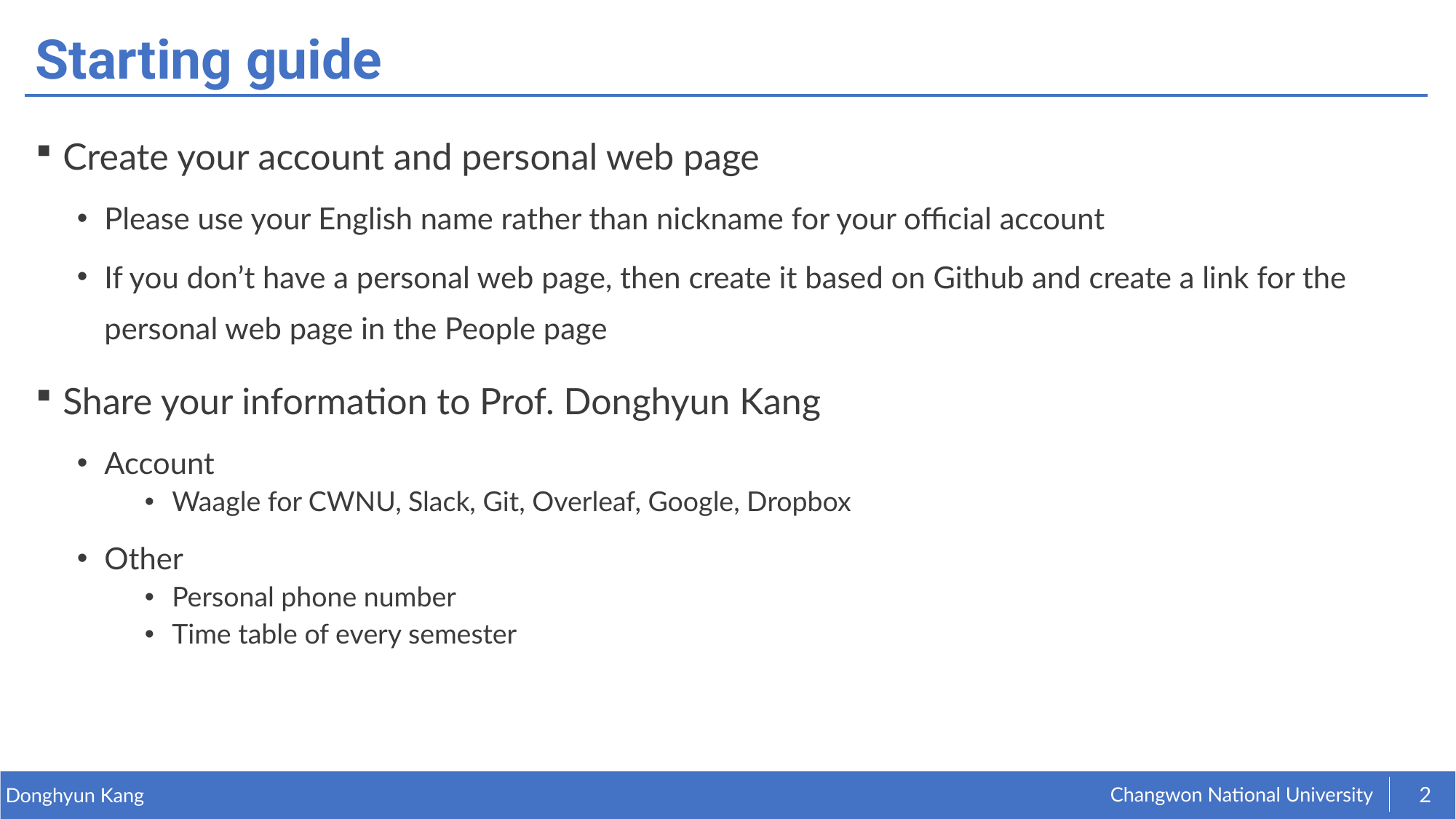

# Starting guide
Create your account and personal web page
Please use your English name rather than nickname for your official account
If you don’t have a personal web page, then create it based on Github and create a link for the personal web page in the People page
Share your information to Prof. Donghyun Kang
Account
Waagle for CWNU, Slack, Git, Overleaf, Google, Dropbox
Other
Personal phone number
Time table of every semester

2